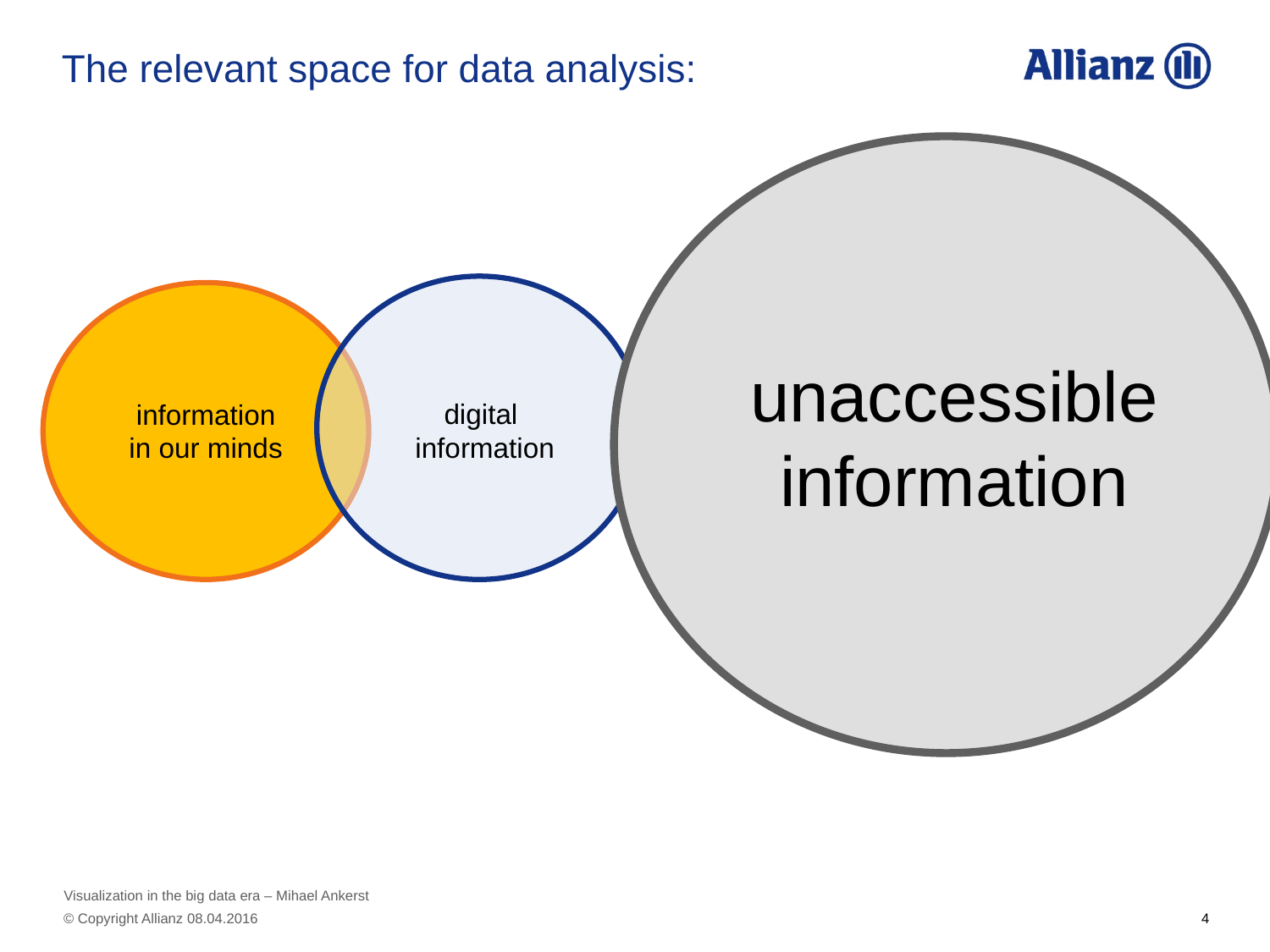

# The relevant space for data analysis:

unaccessible
information

digital
information

information
in our minds
Visualization in the big data era – Mihael Ankerst
4
© Copyright Allianz 08.04.2016